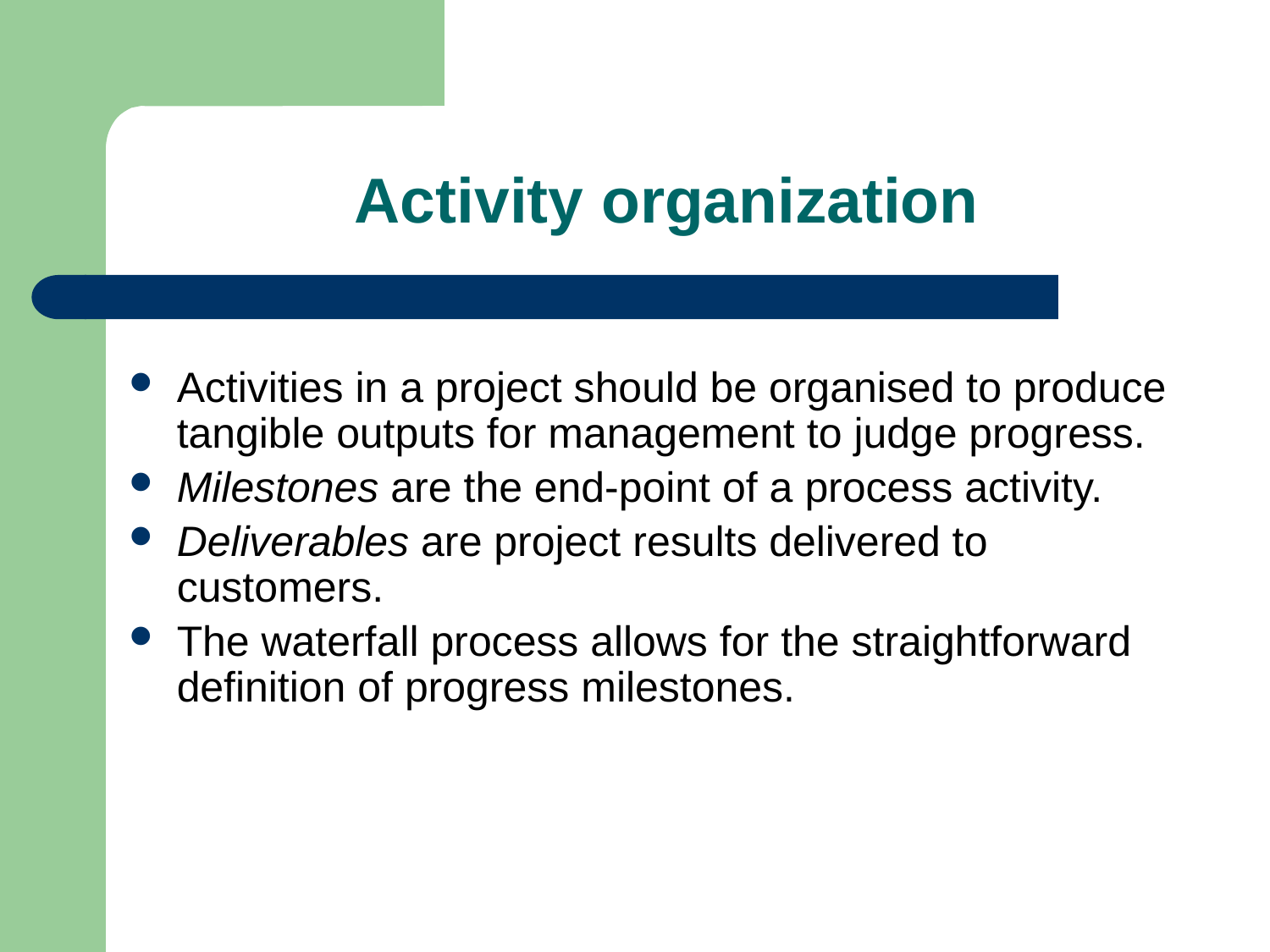

# Activity organization
Activities in a project should be organised to produce tangible outputs for management to judge progress.
Milestones are the end-point of a process activity.
Deliverables are project results delivered to customers.
The waterfall process allows for the straightforward definition of progress milestones.